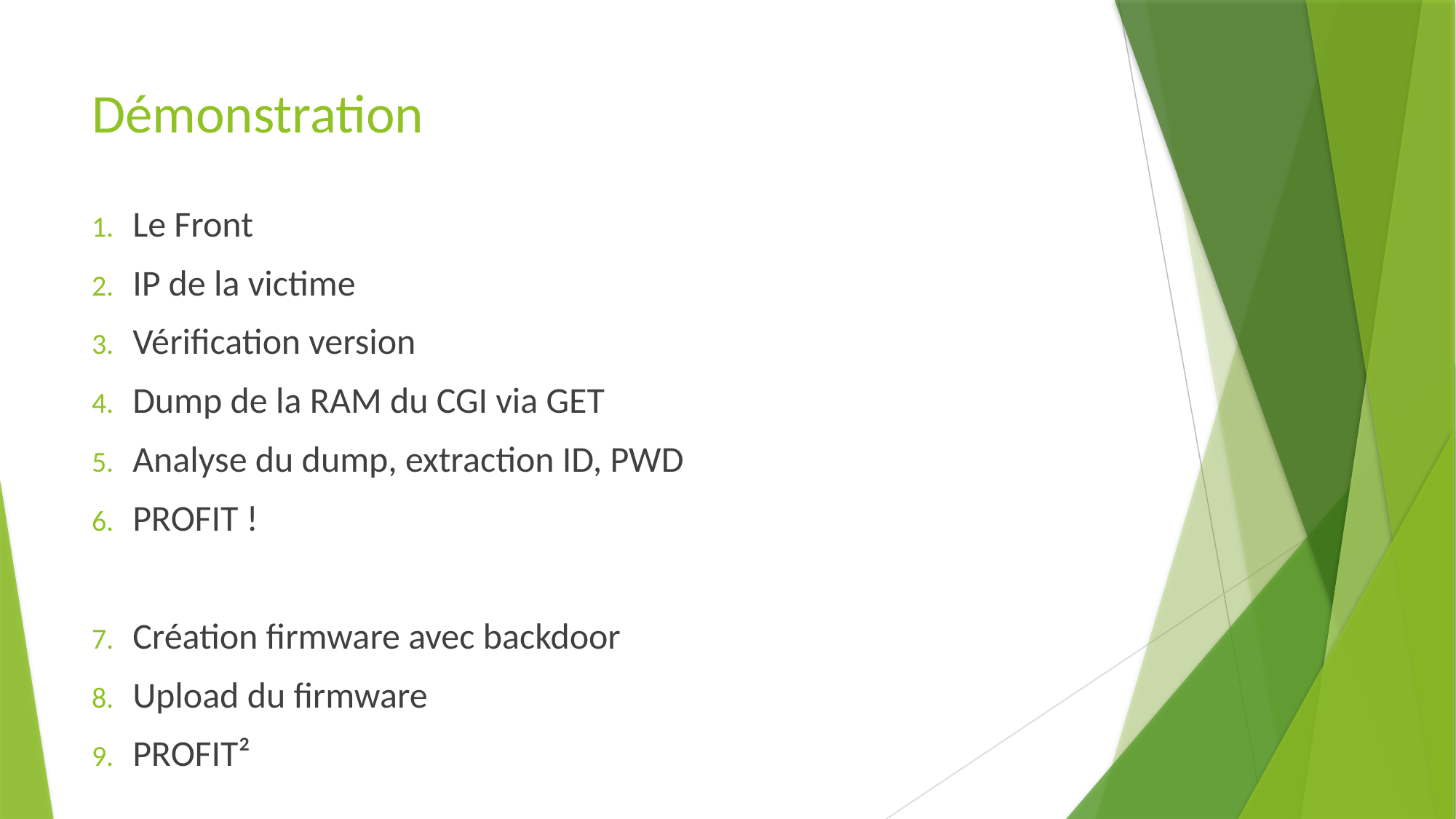

# Démonstration
Le Front
IP de la victime
Vérification version
Dump de la RAM du CGI via GET
Analyse du dump, extraction ID, PWD
PROFIT !

Création firmware avec backdoor
Upload du firmware
PROFIT²